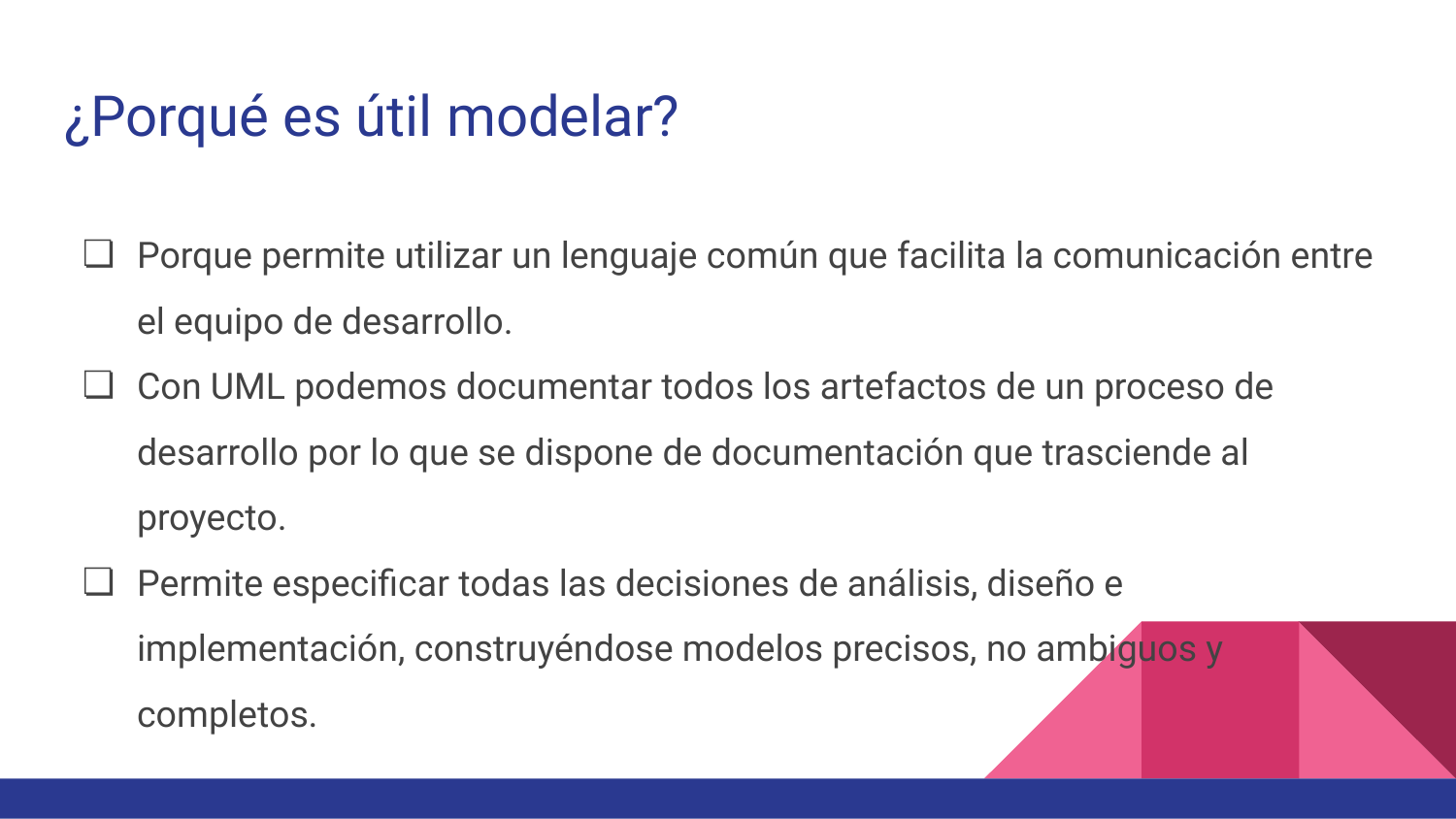

# ¿Porqué es útil modelar?
Porque permite utilizar un lenguaje común que facilita la comunicación entre el equipo de desarrollo.
Con UML podemos documentar todos los artefactos de un proceso de desarrollo por lo que se dispone de documentación que trasciende al proyecto.
Permite especificar todas las decisiones de análisis, diseño e implementación, construyéndose modelos precisos, no ambiguos y completos.